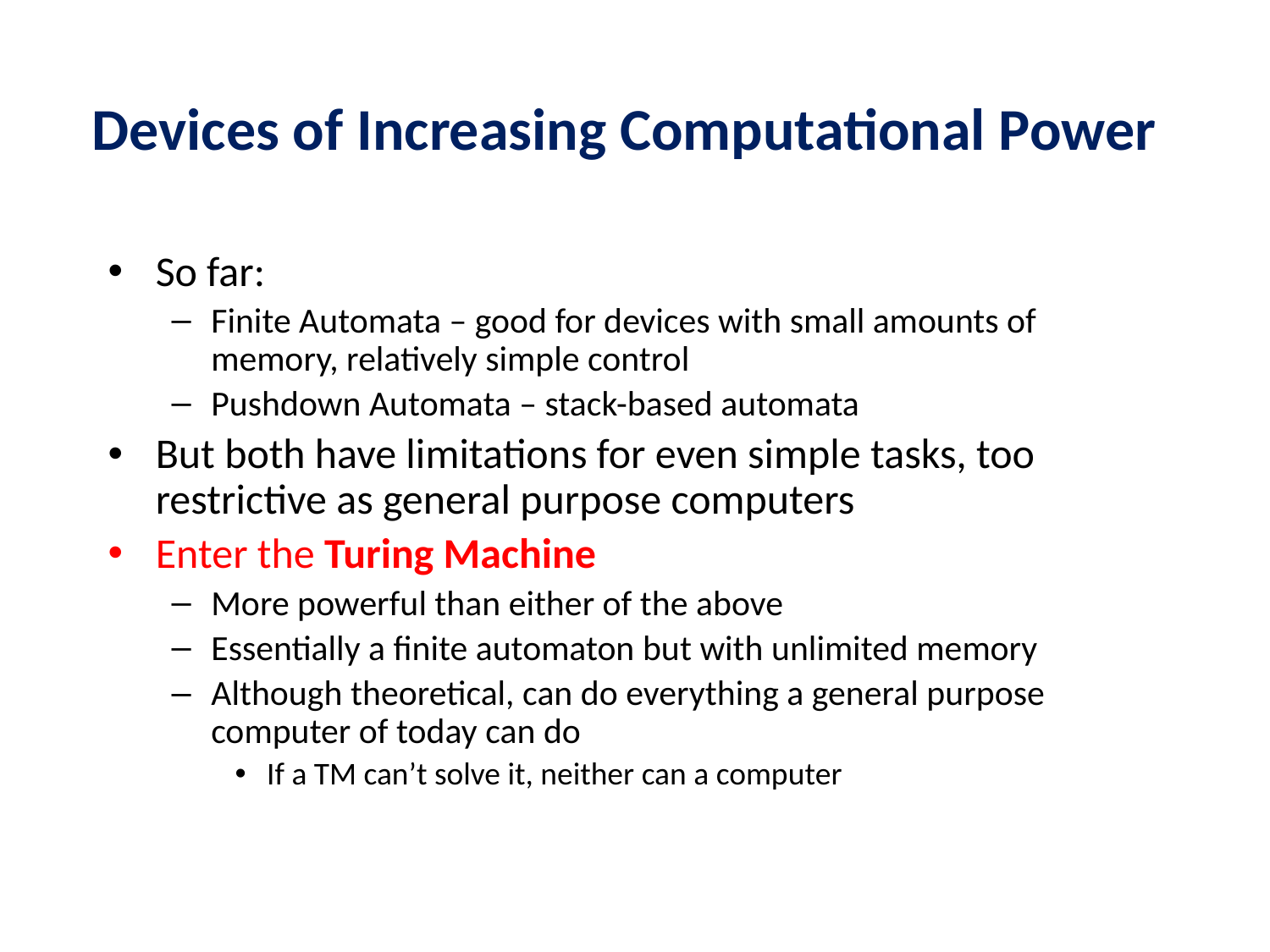

# Devices of Increasing Computational Power
So far:
Finite Automata – good for devices with small amounts of memory, relatively simple control
Pushdown Automata – stack-based automata
But both have limitations for even simple tasks, too restrictive as general purpose computers
Enter the Turing Machine
More powerful than either of the above
Essentially a finite automaton but with unlimited memory
Although theoretical, can do everything a general purpose computer of today can do
If a TM can’t solve it, neither can a computer